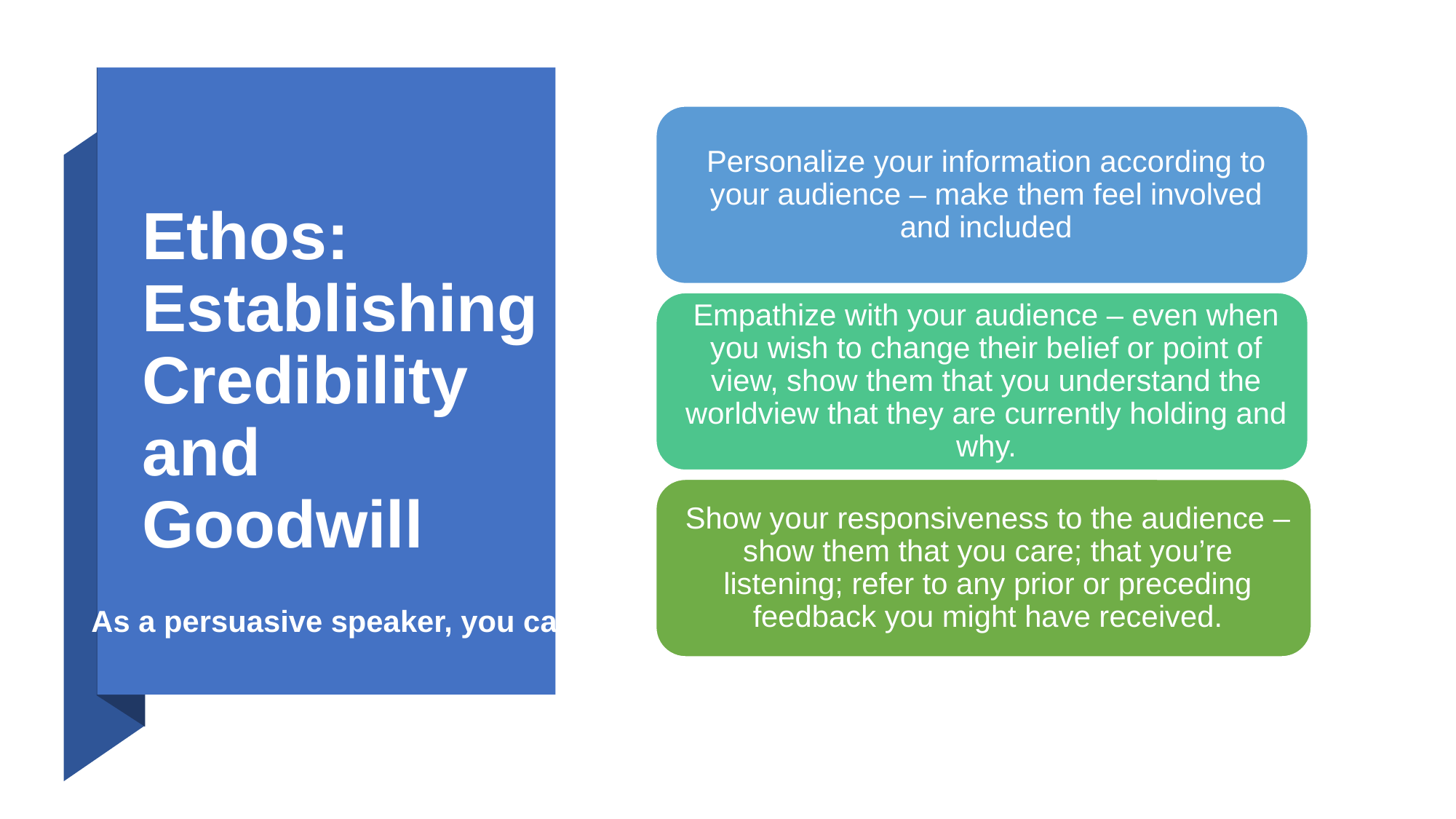

# Ethos: Establishing Credibility and Goodwill
Personalize your information according to your audience – make them feel involved and included
Empathize with your audience – even when you wish to change their belief or point of view, show them that you understand the worldview that they are currently holding and why.
Show your responsiveness to the audience – show them that you care; that you’re listening; refer to any prior or preceding feedback you might have received.

As a persuasive speaker, you can: